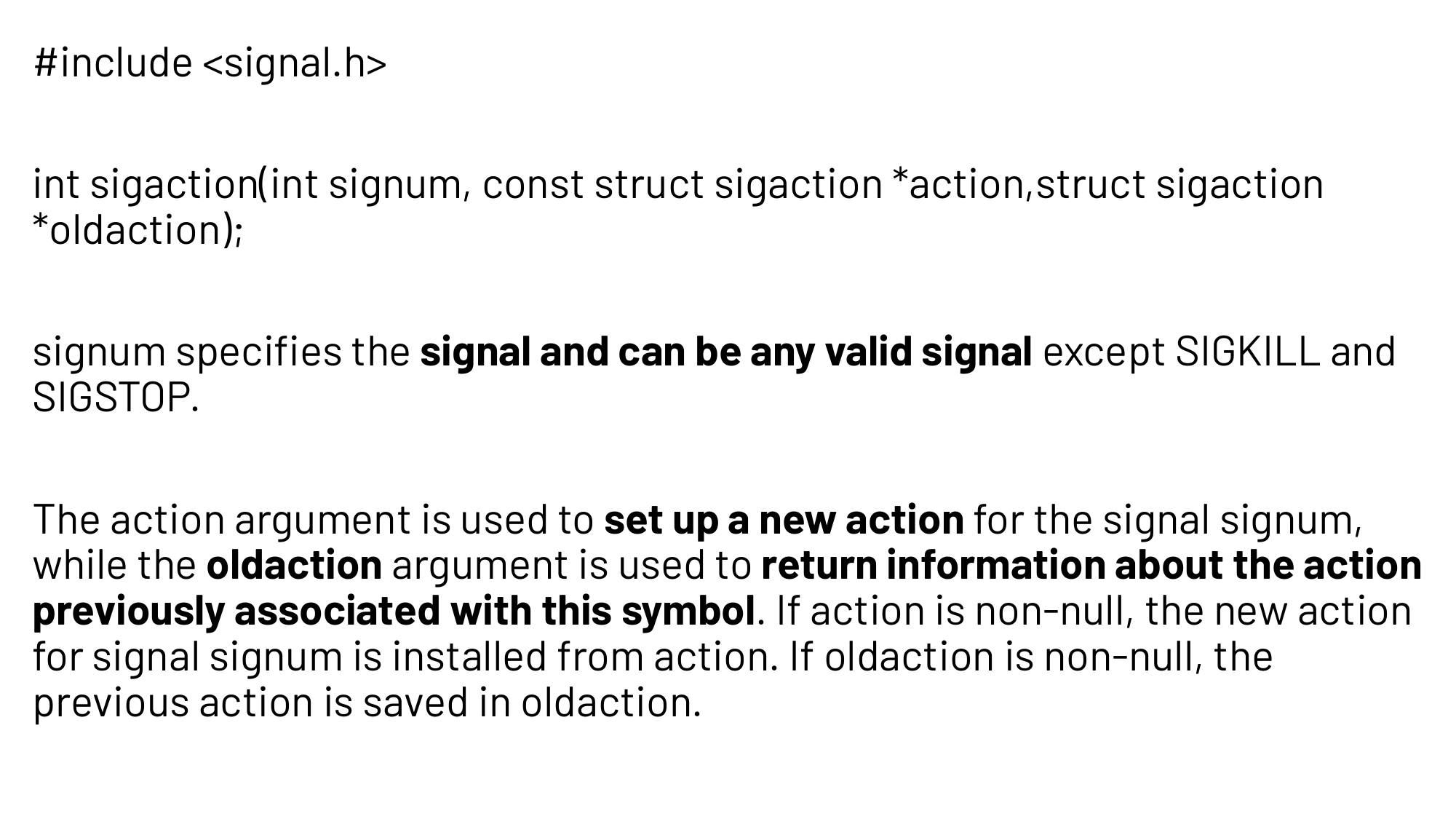

#include <signal.h>

int sigaction(int signum, const struct sigaction *action,struct sigaction *oldaction);

signum specifies the signal and can be any valid signal except SIGKILL and SIGSTOP.

The action argument is used to set up a new action for the signal signum, while the oldaction argument is used to return information about the action previously associated with this symbol. If action is non-null, the new action for signal signum is installed from action. If oldaction is non-null, the previous action is saved in oldaction.